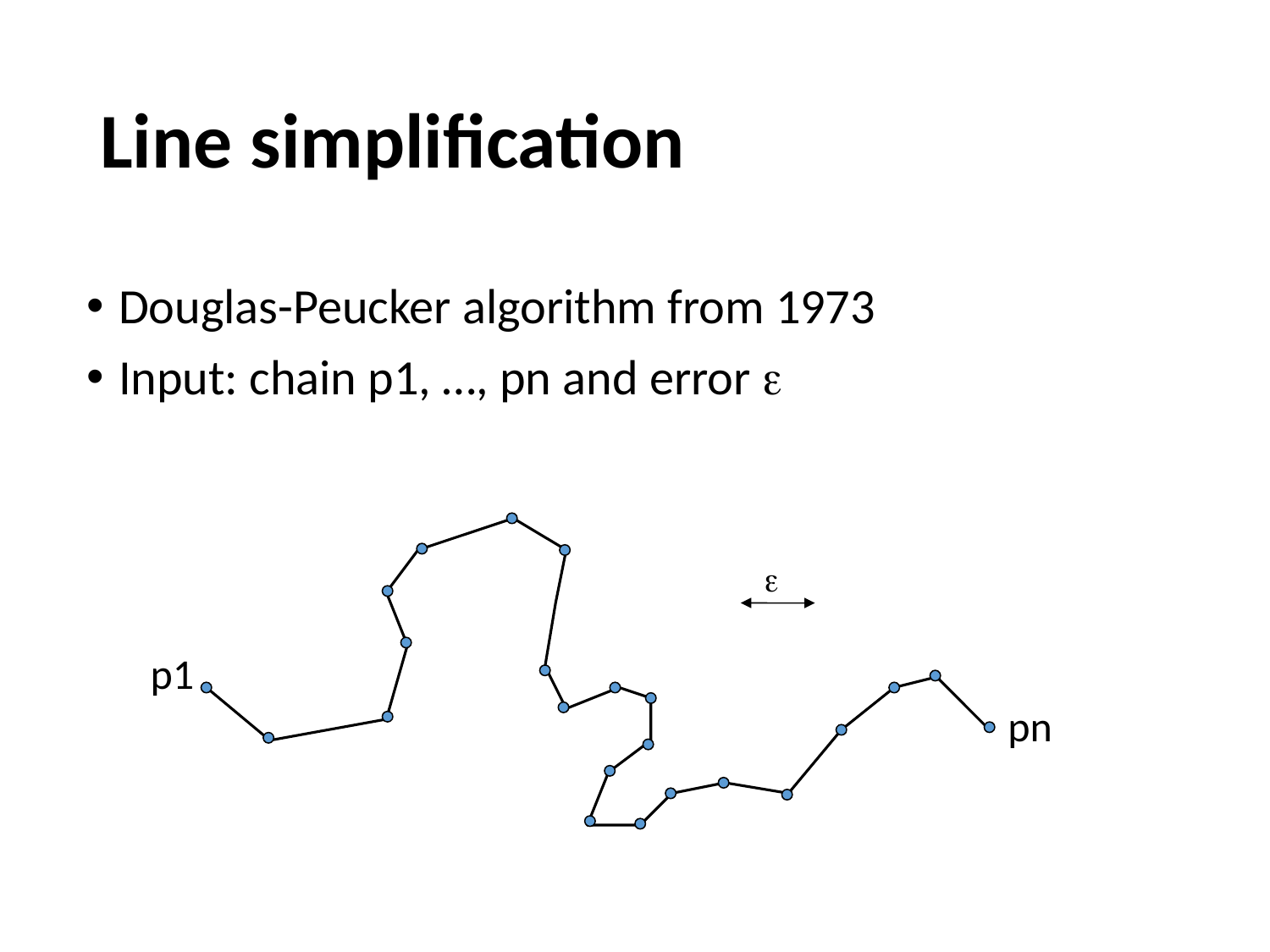

# Line simplification
Douglas-Peucker algorithm from 1973
Input: chain p1, …, pn and error ε

ε

p1

pn